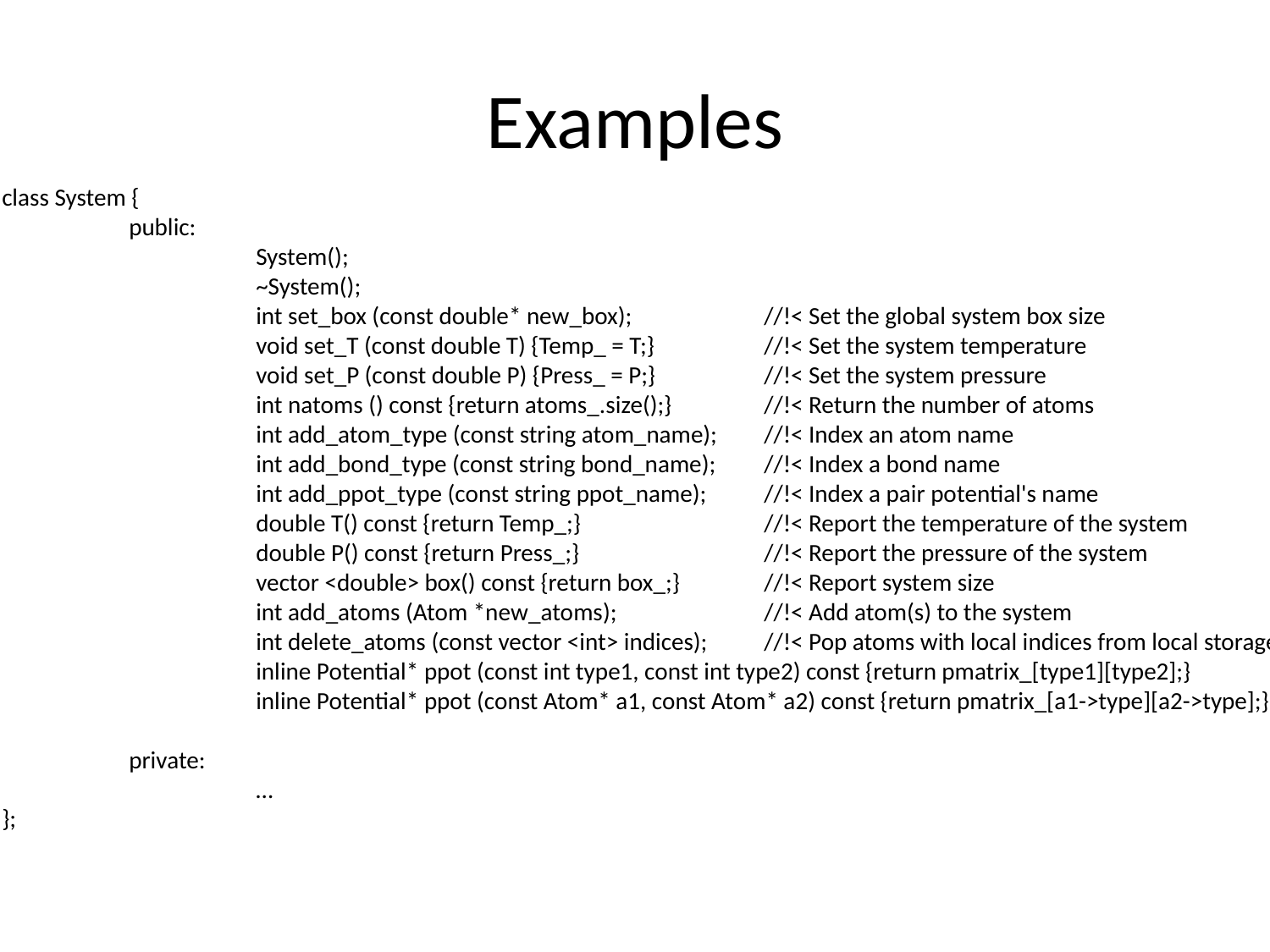

# Examples
class System {
	public:
		System();
		~System();
		int set_box (const double* new_box);		//!< Set the global system box size
		void set_T (const double T) {Temp_ = T;}	//!< Set the system temperature
		void set_P (const double P) {Press_ = P;}	//!< Set the system pressure
		int natoms () const {return atoms_.size();}	//!< Return the number of atoms
		int add_atom_type (const string atom_name);	//!< Index an atom name
		int add_bond_type (const string bond_name);	//!< Index a bond name
		int add_ppot_type (const string ppot_name);	//!< Index a pair potential's name
		double T() const {return Temp_;}		//!< Report the temperature of the system
		double P() const {return Press_;}		//!< Report the pressure of the system
		vector <double> box() const {return box_;}	//!< Report system size
		int add_atoms (Atom *new_atoms);		//!< Add atom(s) to the system
		int delete_atoms (const vector <int> indices);	//!< Pop atoms with local indices from local storage
		inline Potential* ppot (const int type1, const int type2) const {return pmatrix_[type1][type2];}
		inline Potential* ppot (const Atom* a1, const Atom* a2) const {return pmatrix_[a1->type][a2->type];}

	private:
		…
};